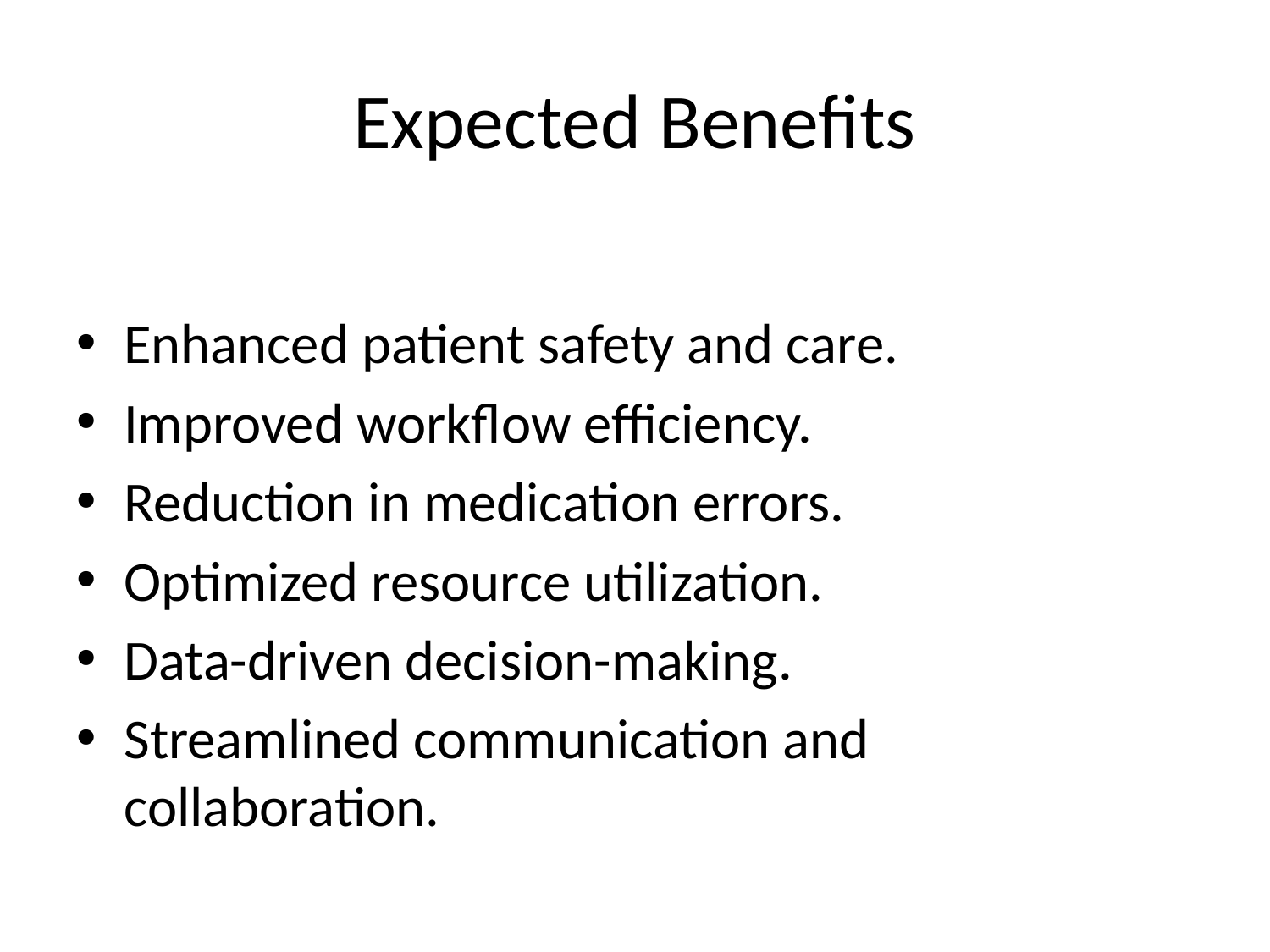

# Expected Benefits

Enhanced patient safety and care.
Improved workflow efficiency.
Reduction in medication errors.
Optimized resource utilization.
Data-driven decision-making.
Streamlined communication and collaboration.